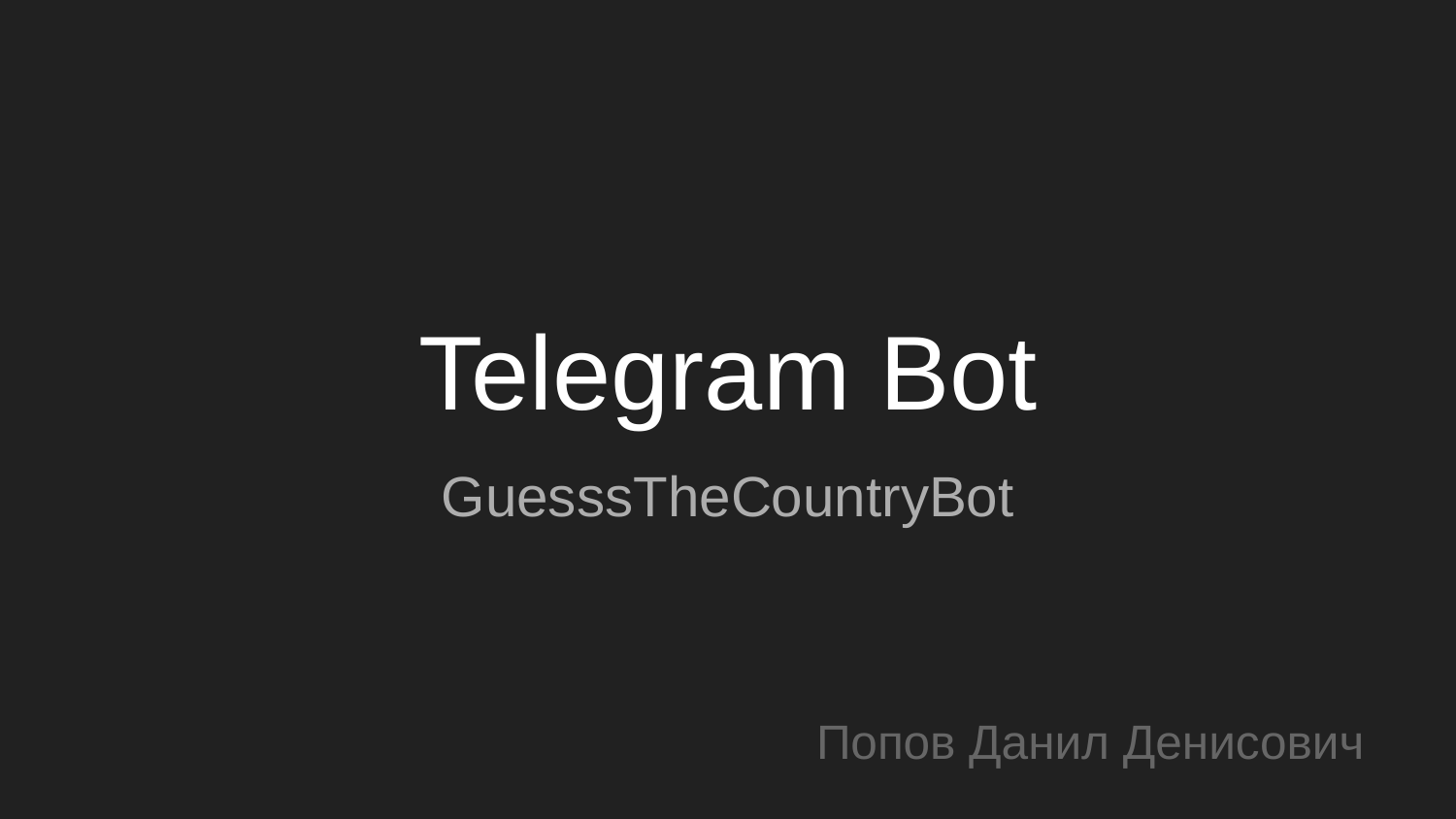

# Telegram Bot
GuesssTheCountryBot
Попов Данил Денисович